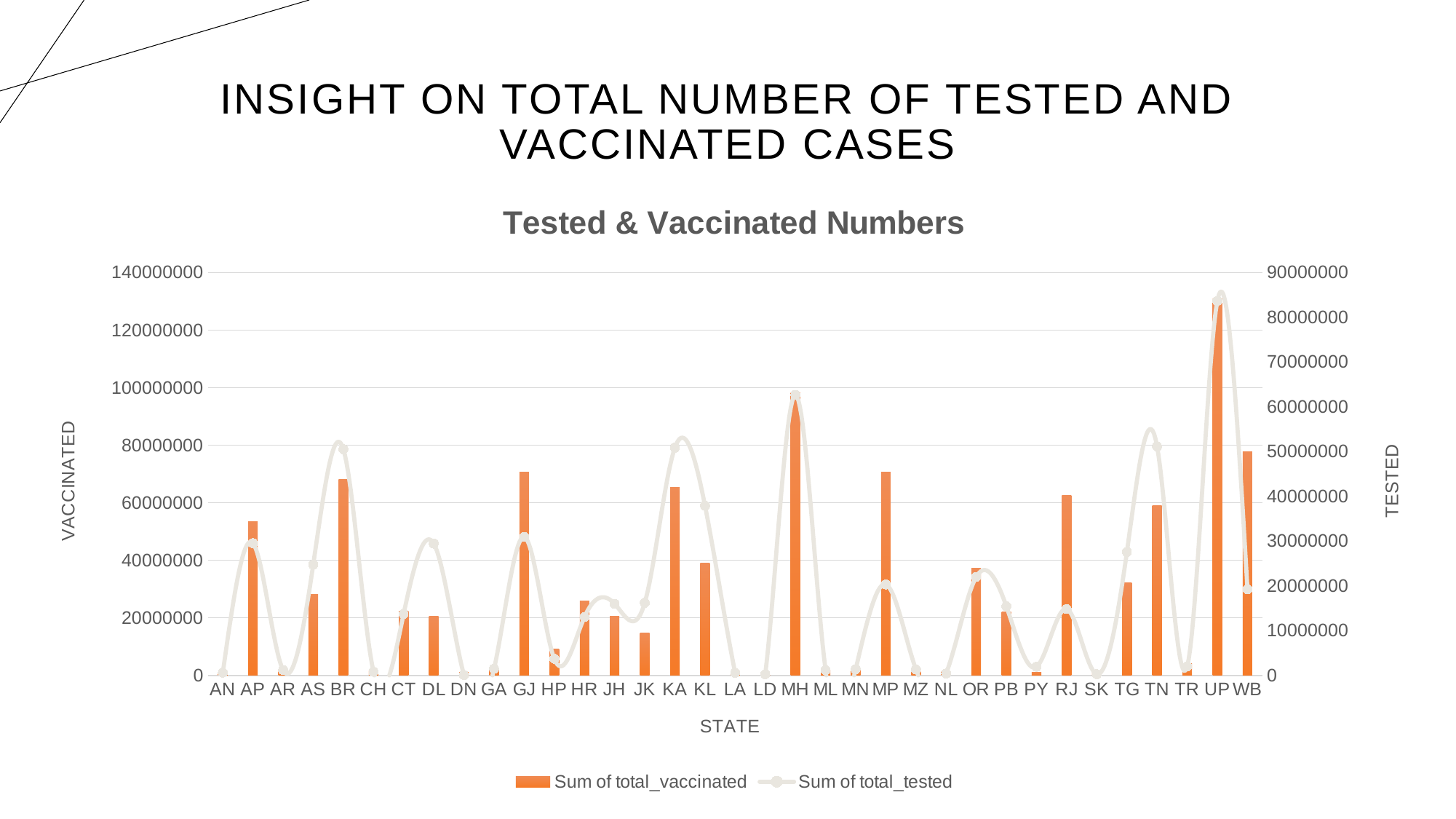

# INSIGHT ON TOTAL NUMBER OF TESTED AND VACCINATED CASES

### Chart: Tested & Vaccinated Numbers

| Category | Sum of total_vaccinated | Sum of total_tested |
|---|---|---|
| AN | 494158.0 | 598033.0 |
| AP | 53352150.0 | 29518787.0 |
| AR | 1306361.0 | 1185436.0 |
| AS | 28241258.0 | 24712042.0 |
| BR | 68221609.0 | 50531824.0 |
| CH | 1473016.0 | 792851.0 |
| CT | 22194955.0 | 13709510.0 |
| DL | 20481040.0 | 29427753.0 |
| DN | 1031008.0 | 72410.0 |
| GA | 2173682.0 | 1468399.0 |
| GJ | 70707604.0 | 30928063.0 |
| HP | 9157518.0 | 3685011.0 |
| HR | 25887839.0 | 13032504.0 |
| JH | 20572294.0 | 15985878.0 |
| JK | 14660544.0 | 16202346.0 |
| KA | 65356145.0 | 50873103.0 |
| KL | 38964842.0 | 37886378.0 |
| LA | 361078.0 | 555568.0 |
| LD | 101080.0 | 263541.0 |
| MH | 98174486.0 | 62667211.0 |
| ML | 1745094.0 | 1151665.0 |
| MN | 1968849.0 | 1367673.0 |
| MP | 70749983.0 | 20294225.0 |
| MZ | 1223626.0 | 1298444.0 |
| NL | 1200216.0 | 395416.0 |
| OR | 37297553.0 | 21994343.0 |
| PB | 22181687.0 | 15429415.0 |
| PY | 1138277.0 | 1919060.0 |
| RJ | 62642544.0 | 14807752.0 |
| SK | 973272.0 | 261343.0 |
| TG | 32270957.0 | 27569831.0 |
| TN | 58898573.0 | 51159242.0 |
| TR | 4129806.0 | 1983127.0 |
| UP | 130860760.0 | 83635222.0 |
| WB | 77751913.0 | 19228303.0 |